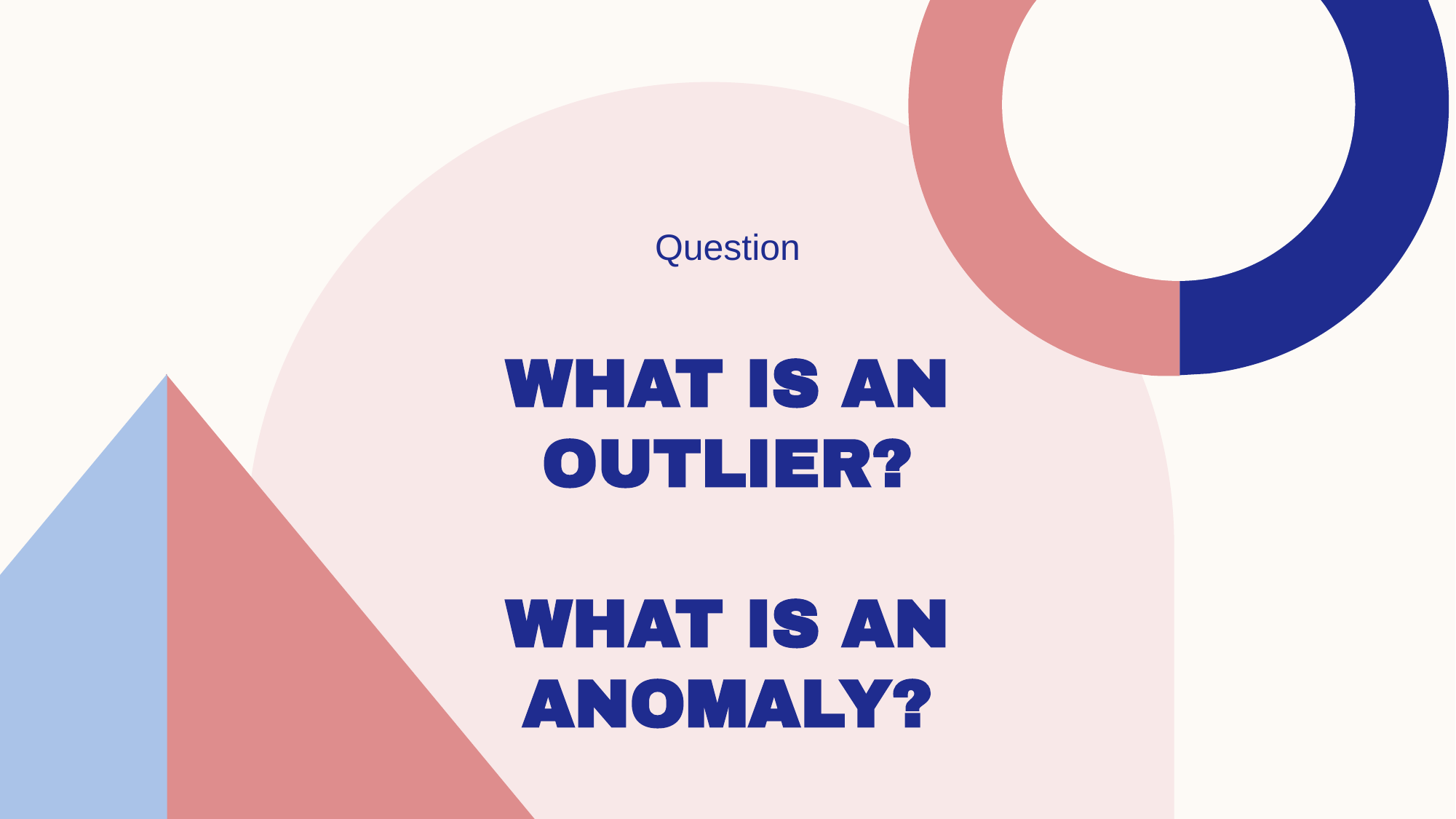

Question
# What IS An Outlier? What is an Anomaly?